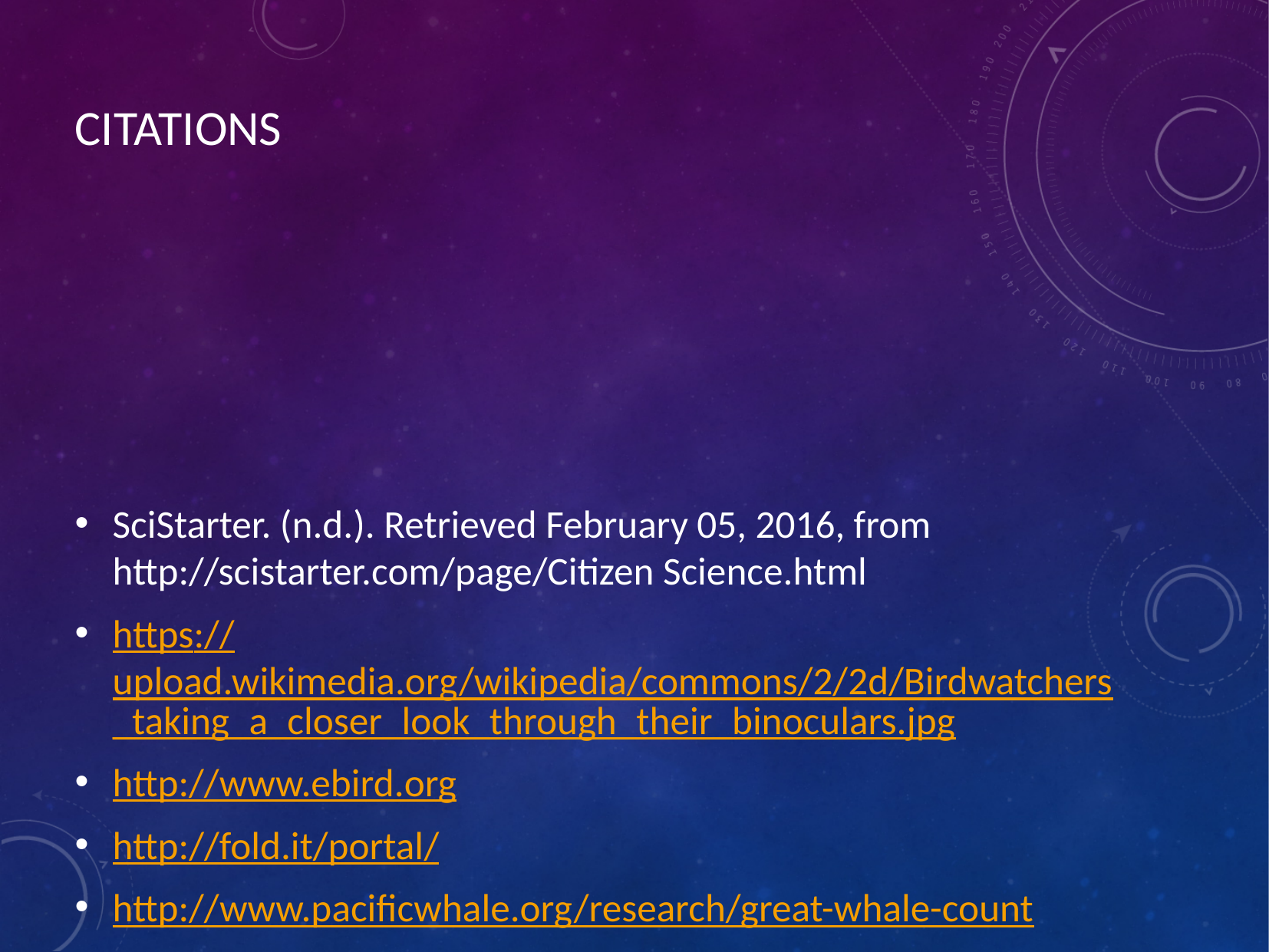

# Citations
SciStarter. (n.d.). Retrieved February 05, 2016, from http://scistarter.com/page/Citizen Science.html
https://upload.wikimedia.org/wikipedia/commons/2/2d/Birdwatchers_taking_a_closer_look_through_their_binoculars.jpg
http://www.ebird.org
http://fold.it/portal/
http://www.pacificwhale.org/research/great-whale-count
http://blog.aba.org/2011/12/ebird-changed-my-life.html
http://ebird.org/content/ebird/news/lasortemap/